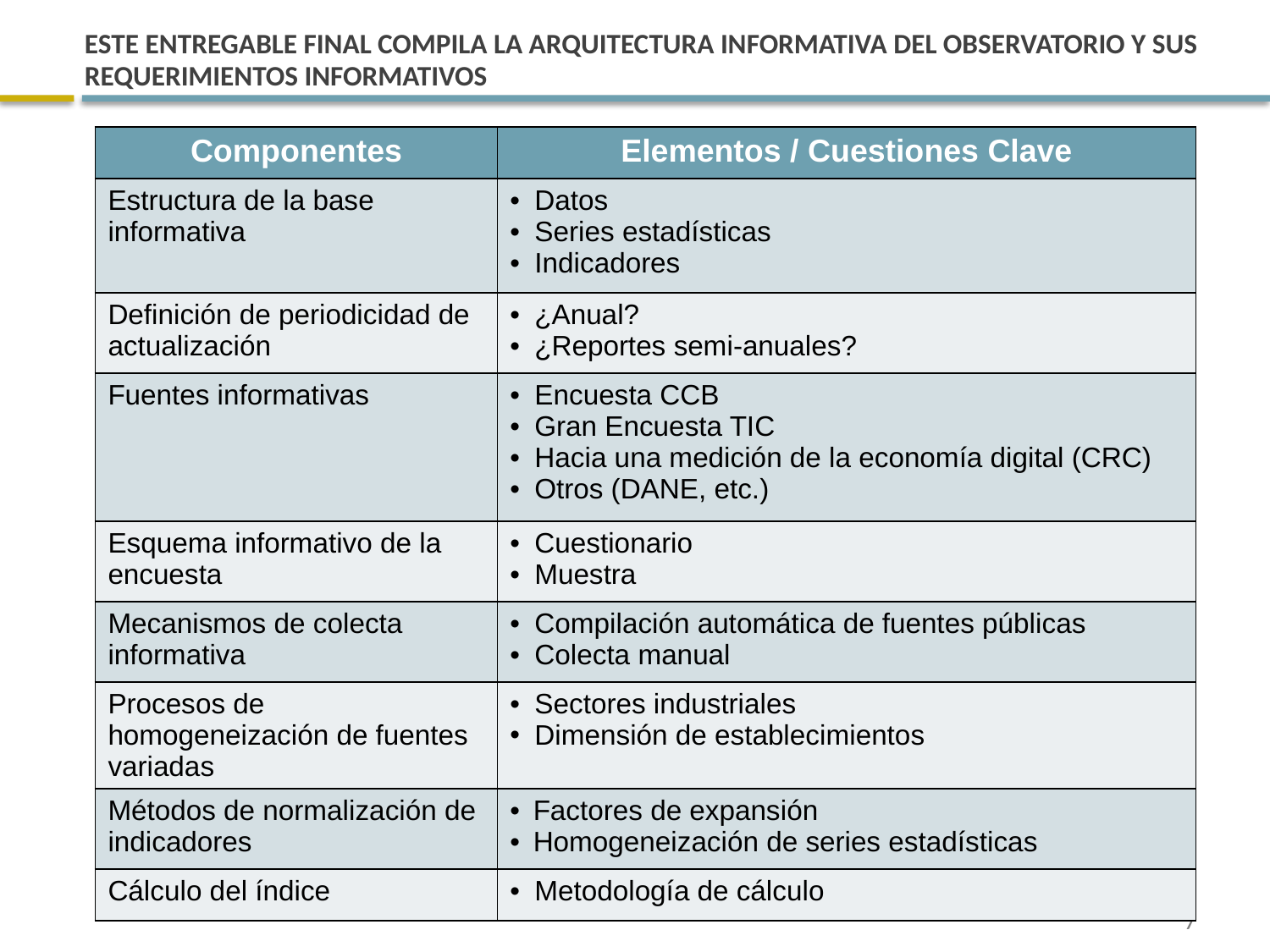

# ESTE ENTREGABLE FINAL COMPILA LA ARQUITECTURA INFORMATIVA DEL OBSERVATORIO Y SUS REQUERIMIENTOS INFORMATIVOS
| Componentes | Elementos / Cuestiones Clave |
| --- | --- |
| Estructura de la base informativa | Datos Series estadísticas Indicadores |
| Definición de periodicidad de actualización | ¿Anual? ¿Reportes semi-anuales? |
| Fuentes informativas | Encuesta CCB Gran Encuesta TIC Hacia una medición de la economía digital (CRC) Otros (DANE, etc.) |
| Esquema informativo de la encuesta | Cuestionario Muestra |
| Mecanismos de colecta informativa | Compilación automática de fuentes públicas Colecta manual |
| Procesos de homogeneización de fuentes variadas | Sectores industriales Dimensión de establecimientos |
| Métodos de normalización de indicadores | Factores de expansión Homogeneización de series estadísticas |
| Cálculo del índice | Metodología de cálculo |